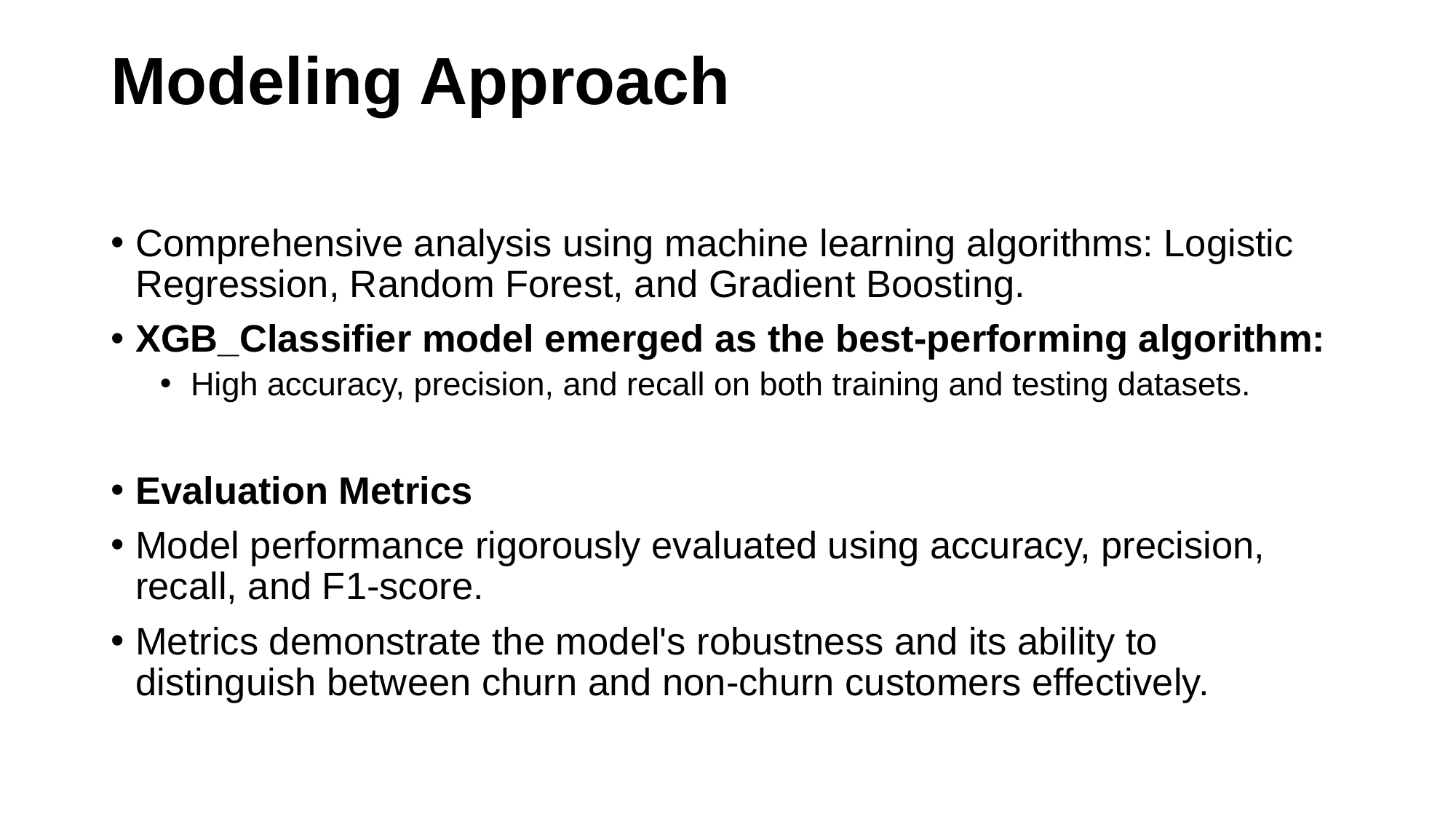

# Modeling Approach
Comprehensive analysis using machine learning algorithms: Logistic Regression, Random Forest, and Gradient Boosting.
XGB_Classifier model emerged as the best-performing algorithm:
High accuracy, precision, and recall on both training and testing datasets.

Evaluation Metrics
Model performance rigorously evaluated using accuracy, precision, recall, and F1-score.
Metrics demonstrate the model's robustness and its ability to distinguish between churn and non-churn customers effectively.